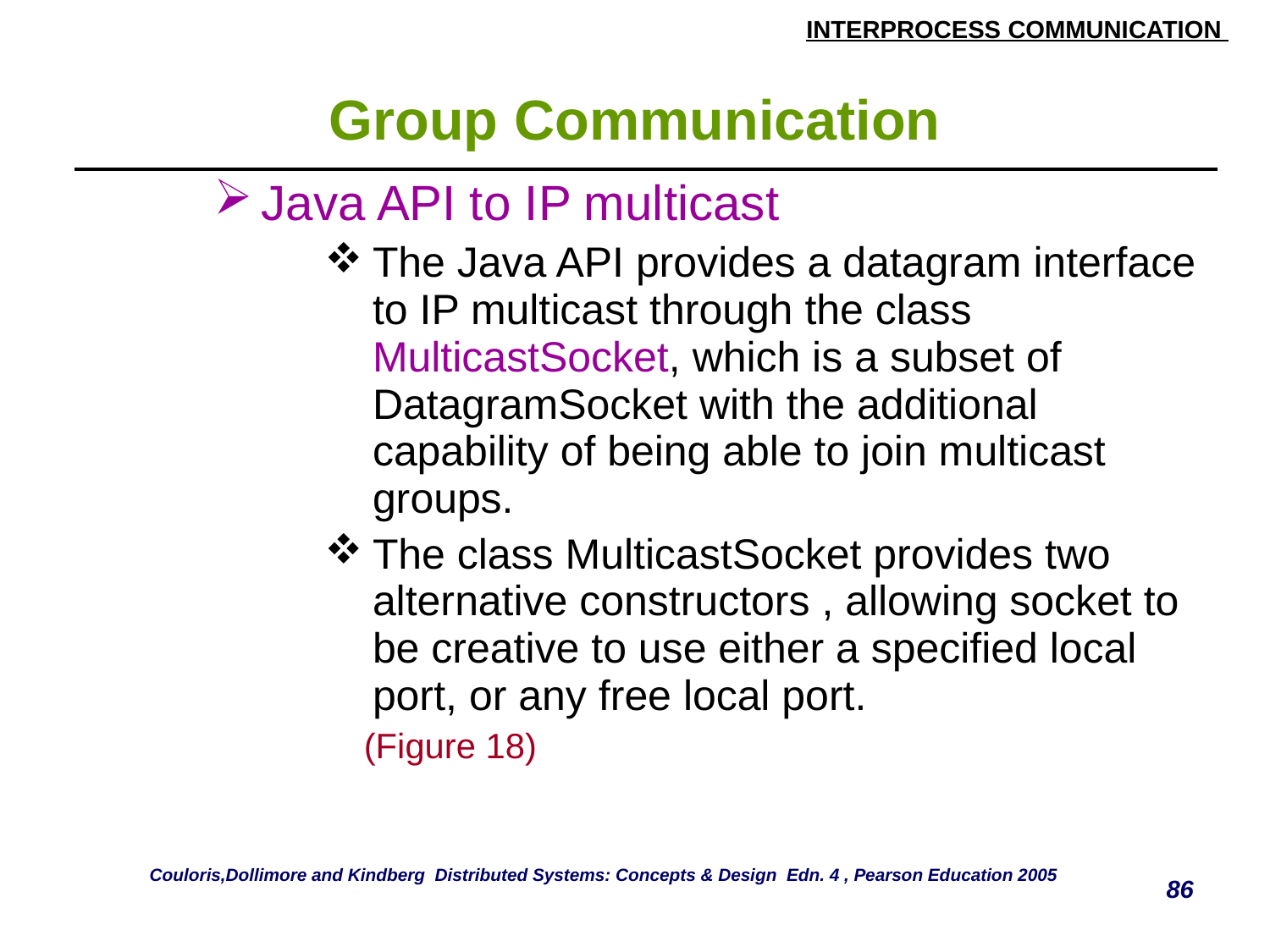

# Group Communication
| Java API to IP multicast The Java API provides a datagram interface to IP multicast through the class MulticastSocket, which is a subset of DatagramSocket with the additional capability of being able to join multicast groups. The class MulticastSocket provides two alternative constructors , allowing socket to be creative to use either a specified local port, or any free local port. (Figure 18) |
| --- |
Couloris,Dollimore and Kindberg  Distributed Systems: Concepts & Design  Edn. 4 , Pearson Education 2005
86